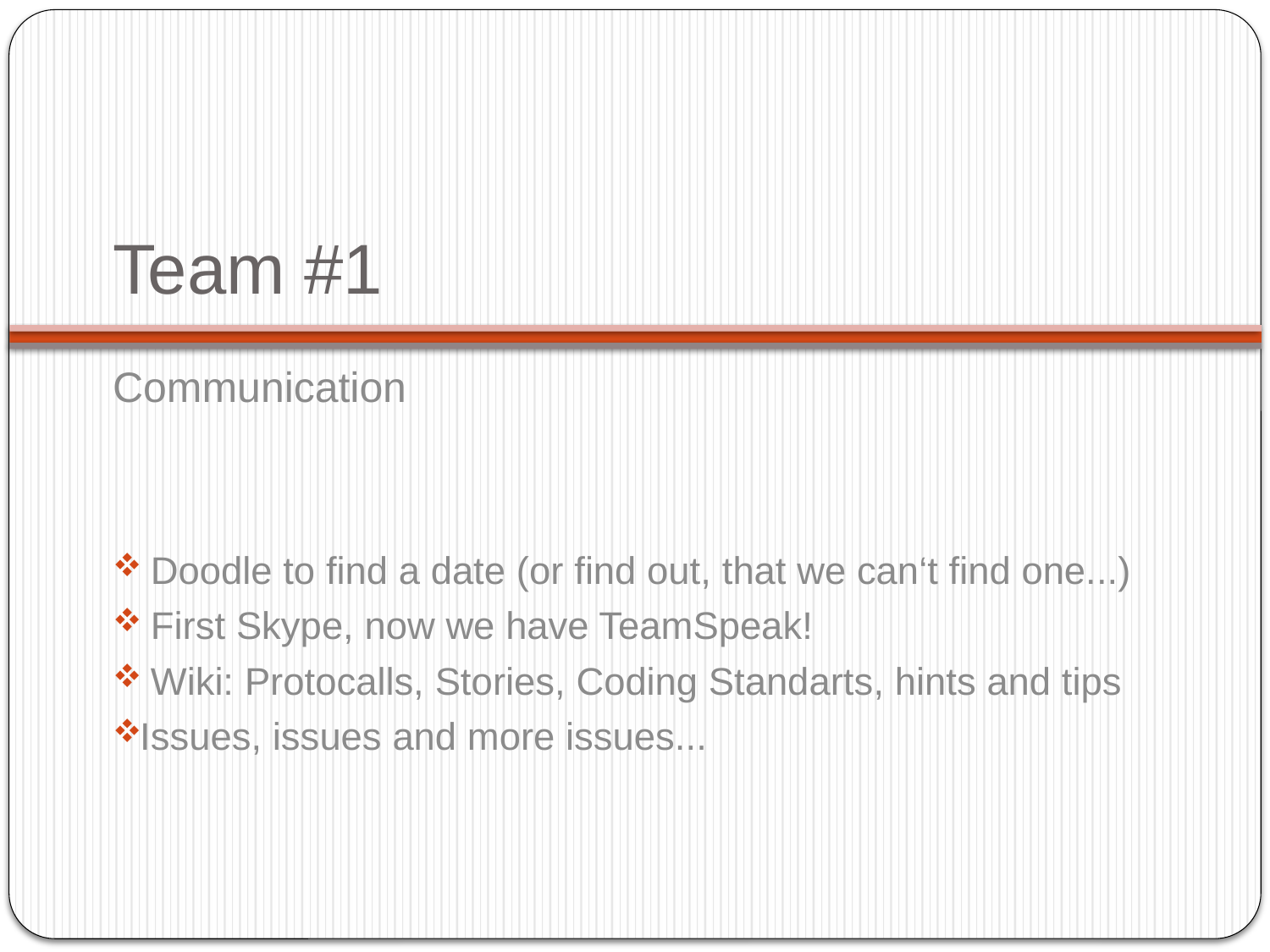

# Team #1
Communication
 Doodle to find a date (or find out, that we can‘t find one...)
 First Skype, now we have TeamSpeak!
 Wiki: Protocalls, Stories, Coding Standarts, hints and tips
Issues, issues and more issues...